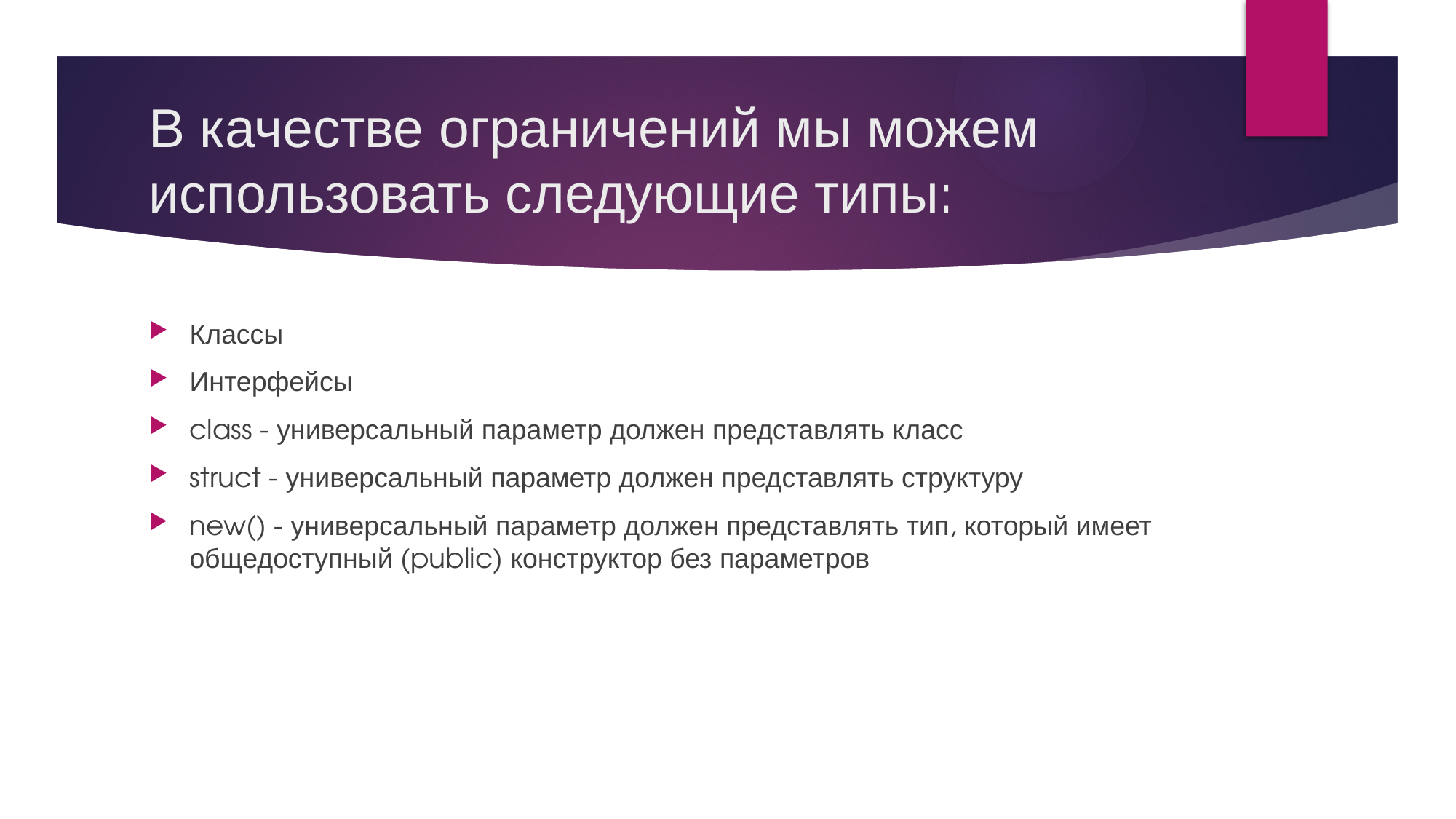

# В качестве ограничений мы можем использовать следующие типы:
Классы
Интерфейсы
class - универсальный параметр должен представлять класс
struct - универсальный параметр должен представлять структуру
new() - универсальный параметр должен представлять тип, который имеет общедоступный (public) конструктор без параметров